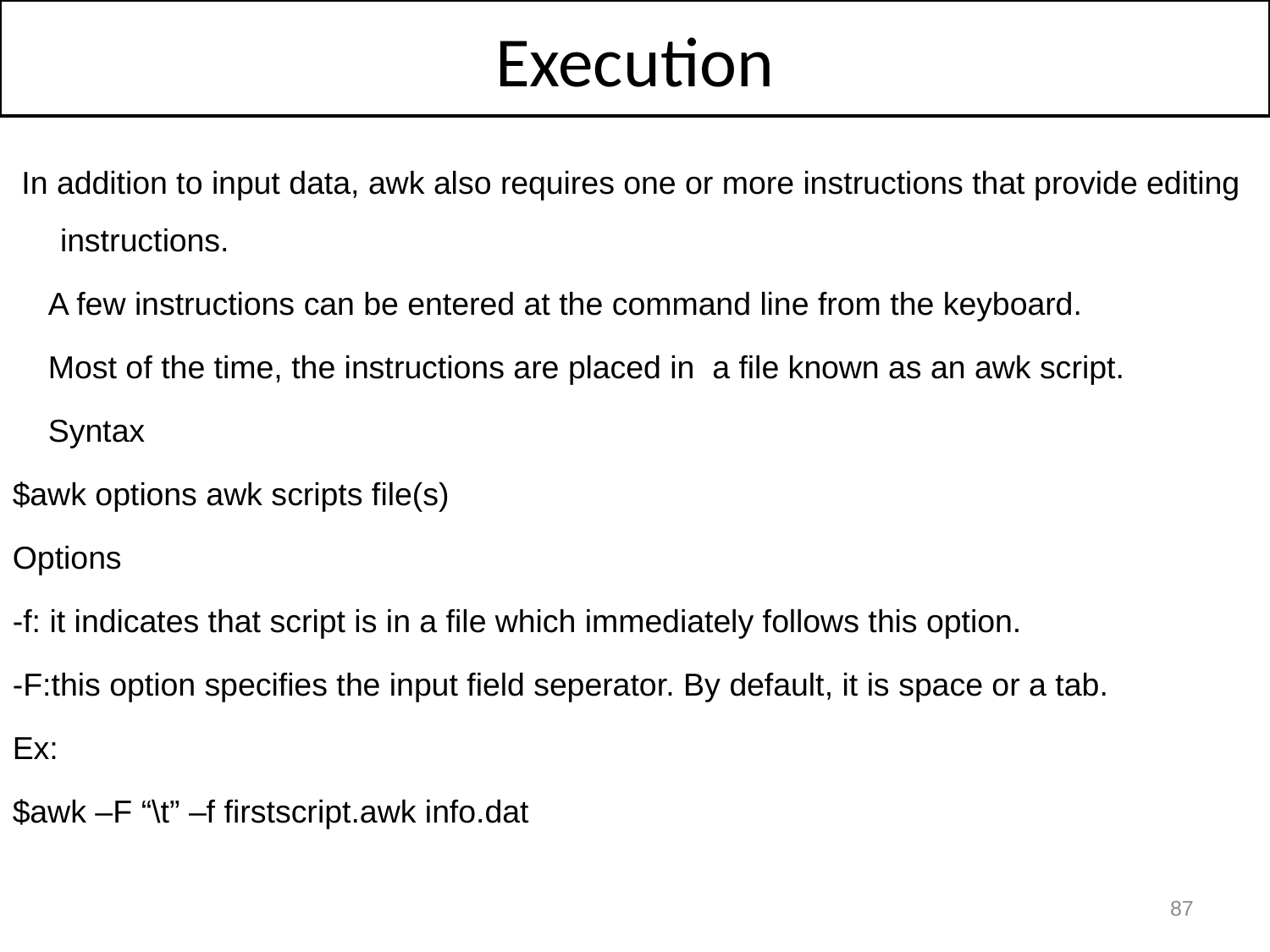

Execution
 In addition to input data, awk also requires one or more instructions that provide editing instructions.
    A few instructions can be entered at the command line from the keyboard.
    Most of the time, the instructions are placed in  a file known as an awk script.
    Syntax
$awk options awk scripts file(s)
Options
-f: it indicates that script is in a file which immediately follows this option.
-F:this option specifies the input field seperator. By default, it is space or a tab.
Ex:
$awk –F “\t” –f firstscript.awk info.dat

87